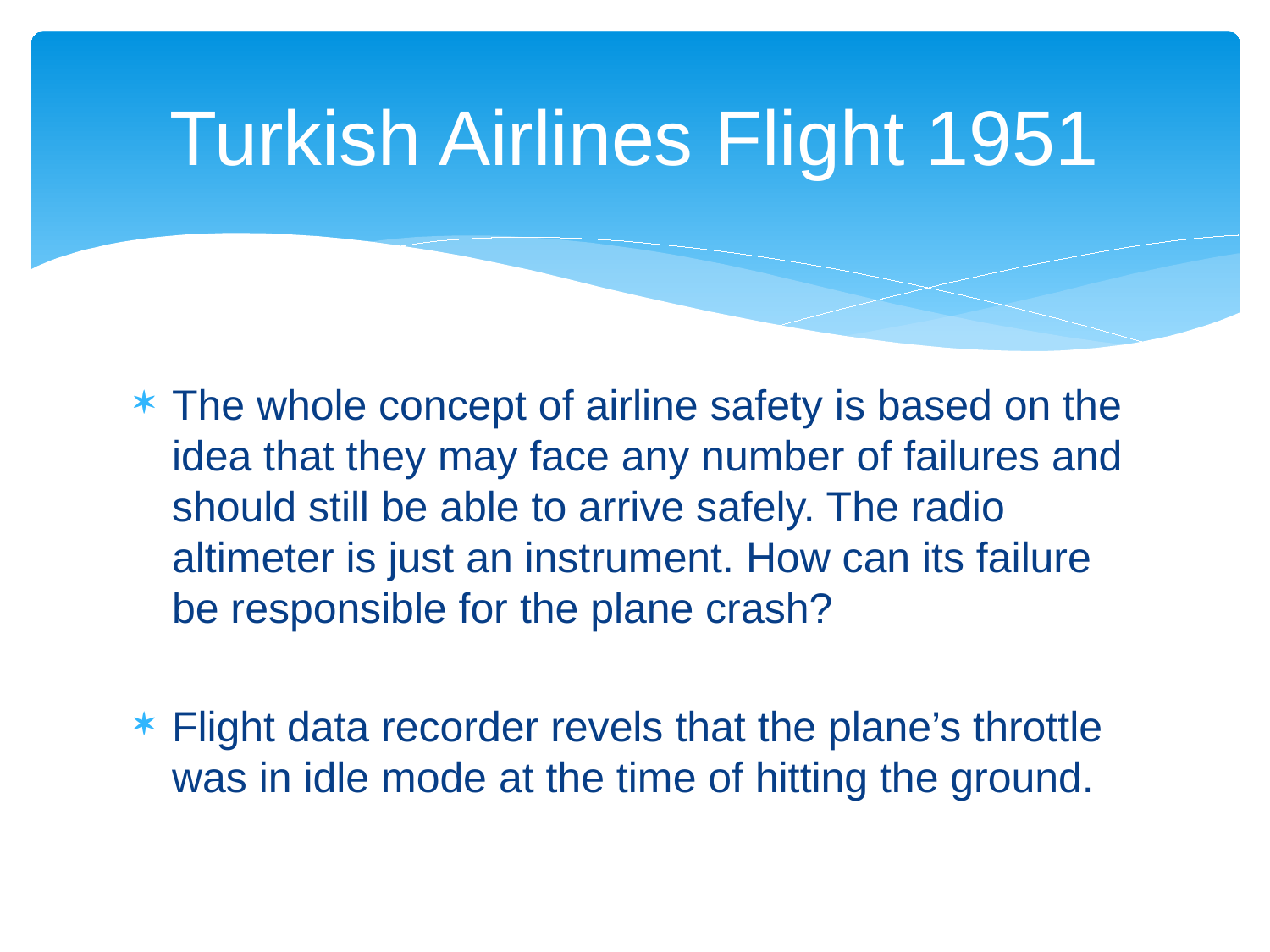

# Turkish Airlines Flight 1951
The whole concept of airline safety is based on the idea that they may face any number of failures and should still be able to arrive safely. The radio altimeter is just an instrument. How can its failure be responsible for the plane crash?

Flight data recorder revels that the plane’s throttle was in idle mode at the time of hitting the ground.